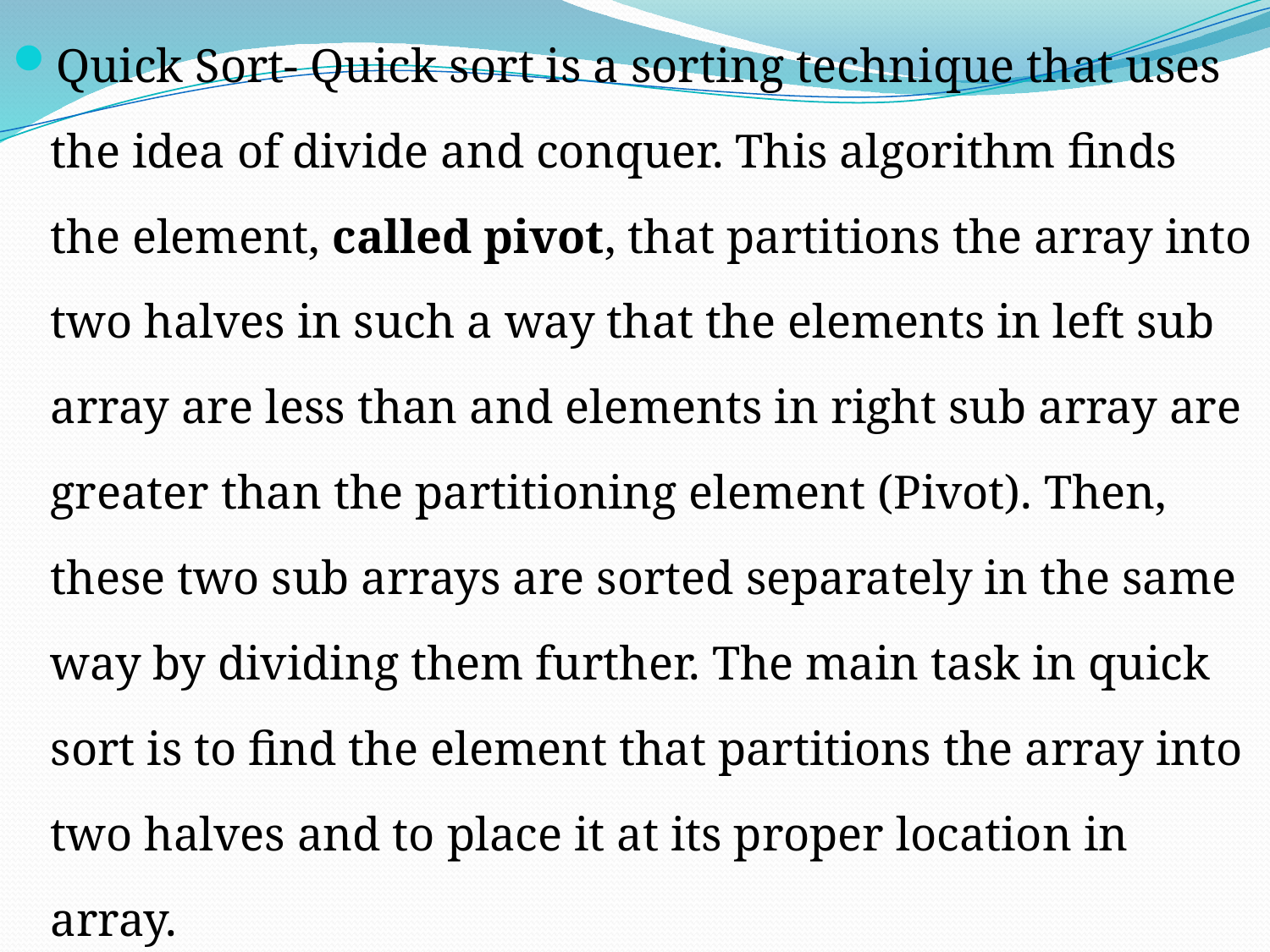

Quick Sort- Quick sort is a sorting technique that uses the idea of divide and conquer. This algorithm finds the element, called pivot, that partitions the array into two halves in such a way that the elements in left sub array are less than and elements in right sub array are greater than the partitioning element (Pivot). Then, these two sub arrays are sorted separately in the same way by dividing them further. The main task in quick sort is to find the element that partitions the array into two halves and to place it at its proper location in array.